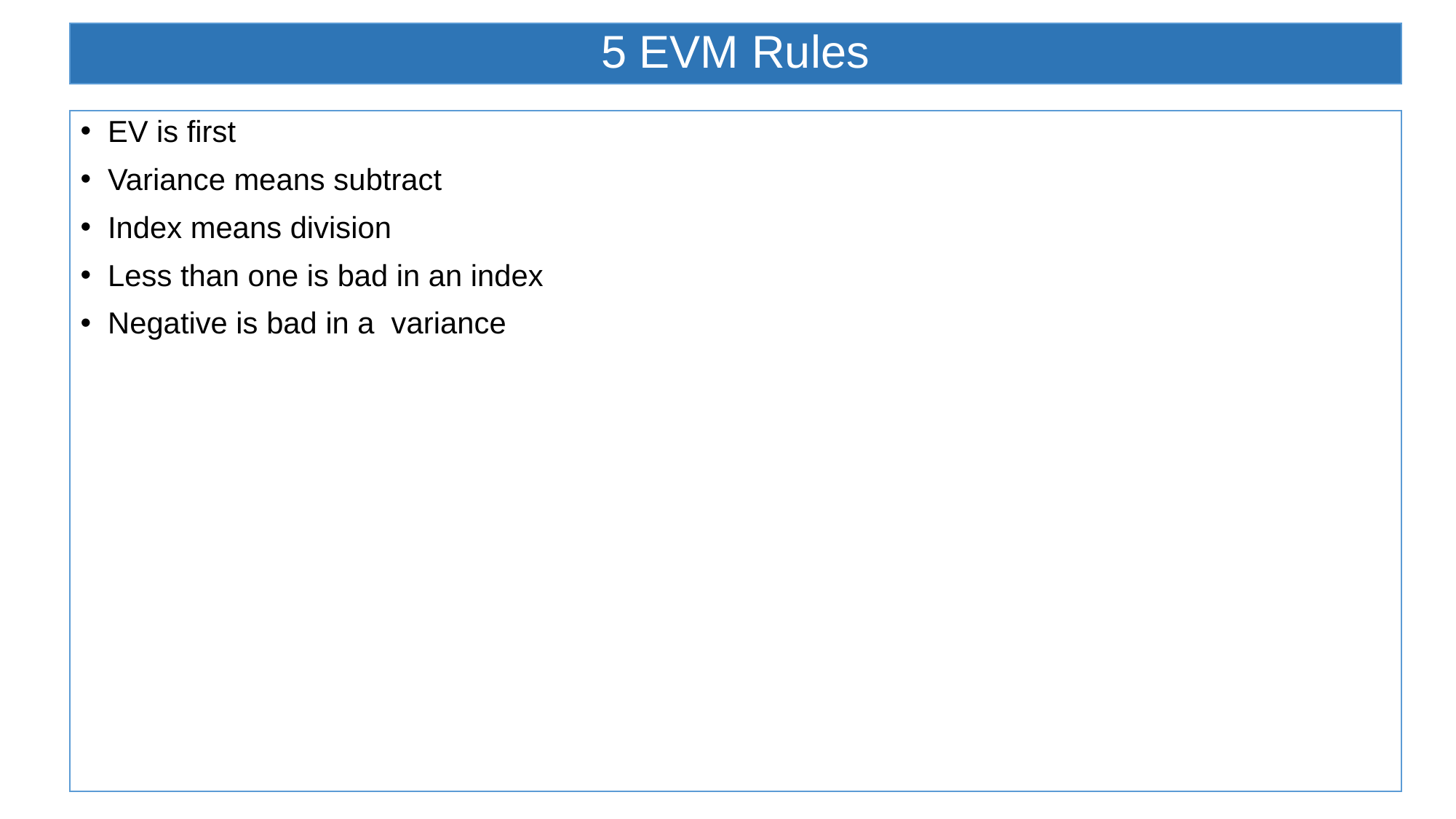

# 5 EVM Rules
EV is first
Variance means subtract
Index means division
Less than one is bad in an index
Negative is bad in a  variance